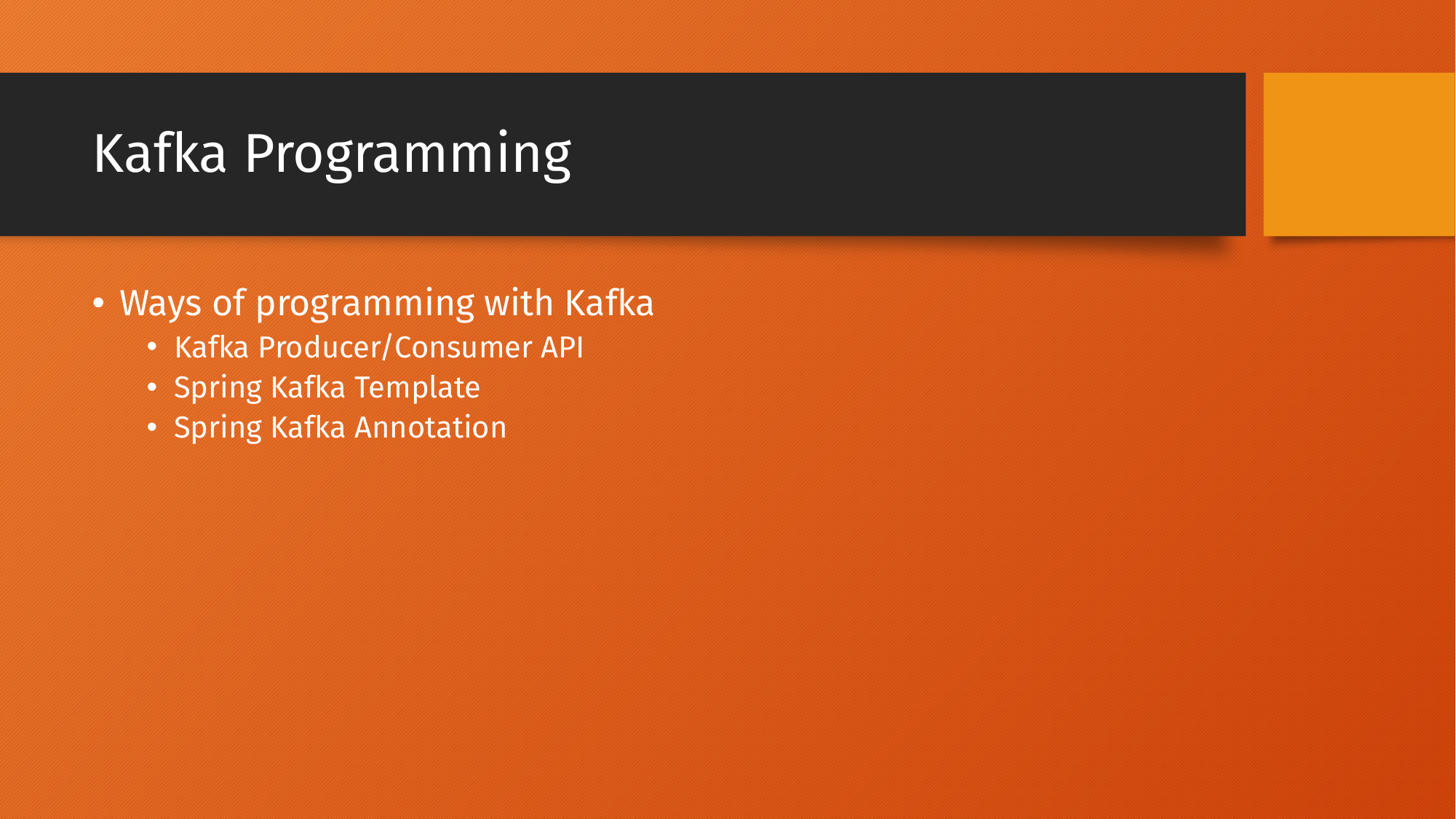

# Kafka Programming
Ways of programming with Kafka
Kafka Producer/Consumer API
Spring Kafka Template
Spring Kafka Annotation